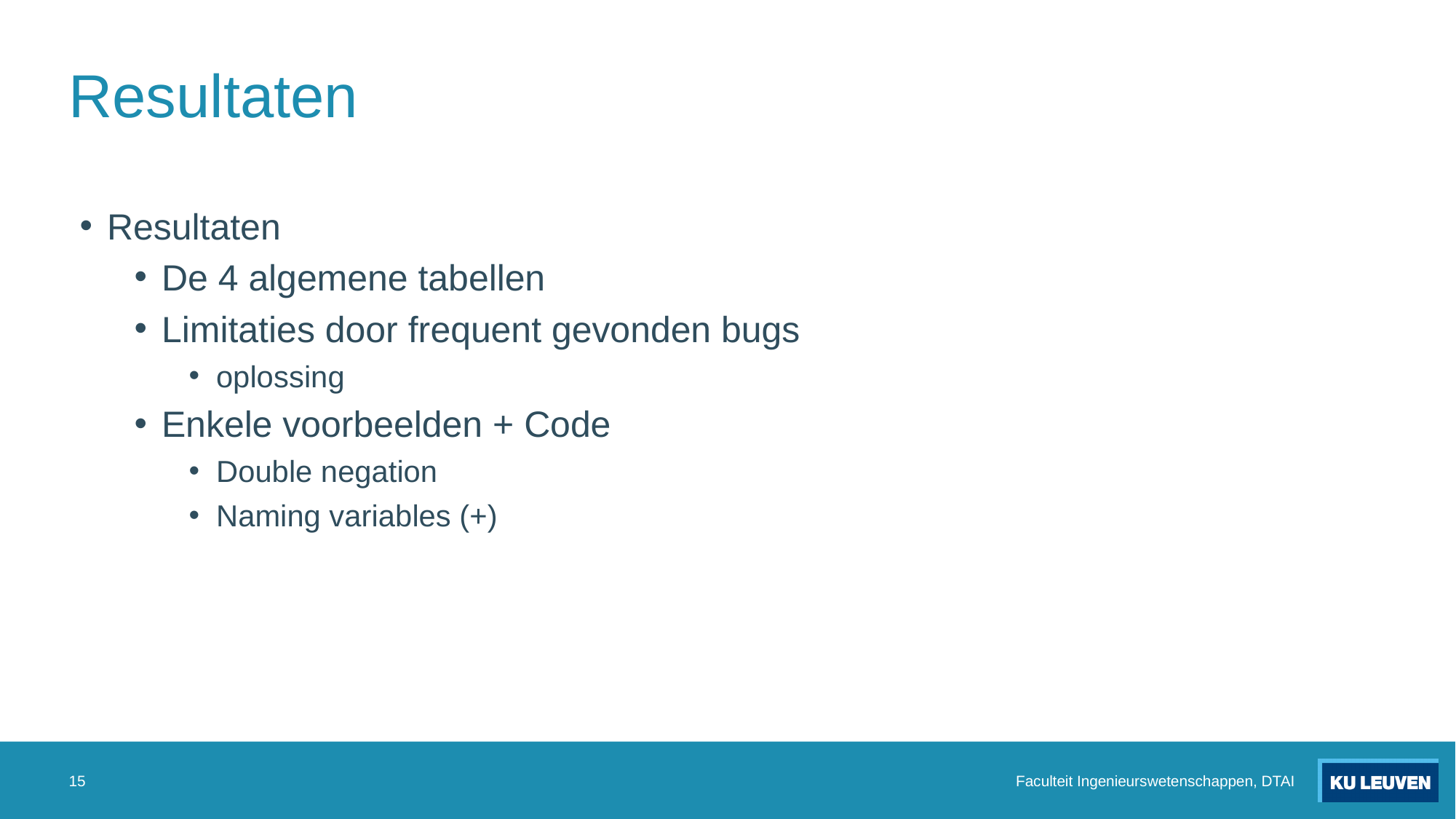

# Resultaten
Resultaten
De 4 algemene tabellen
Limitaties door frequent gevonden bugs
oplossing
Enkele voorbeelden + Code
Double negation
Naming variables (+)
15
Faculteit Ingenieurswetenschappen, DTAI